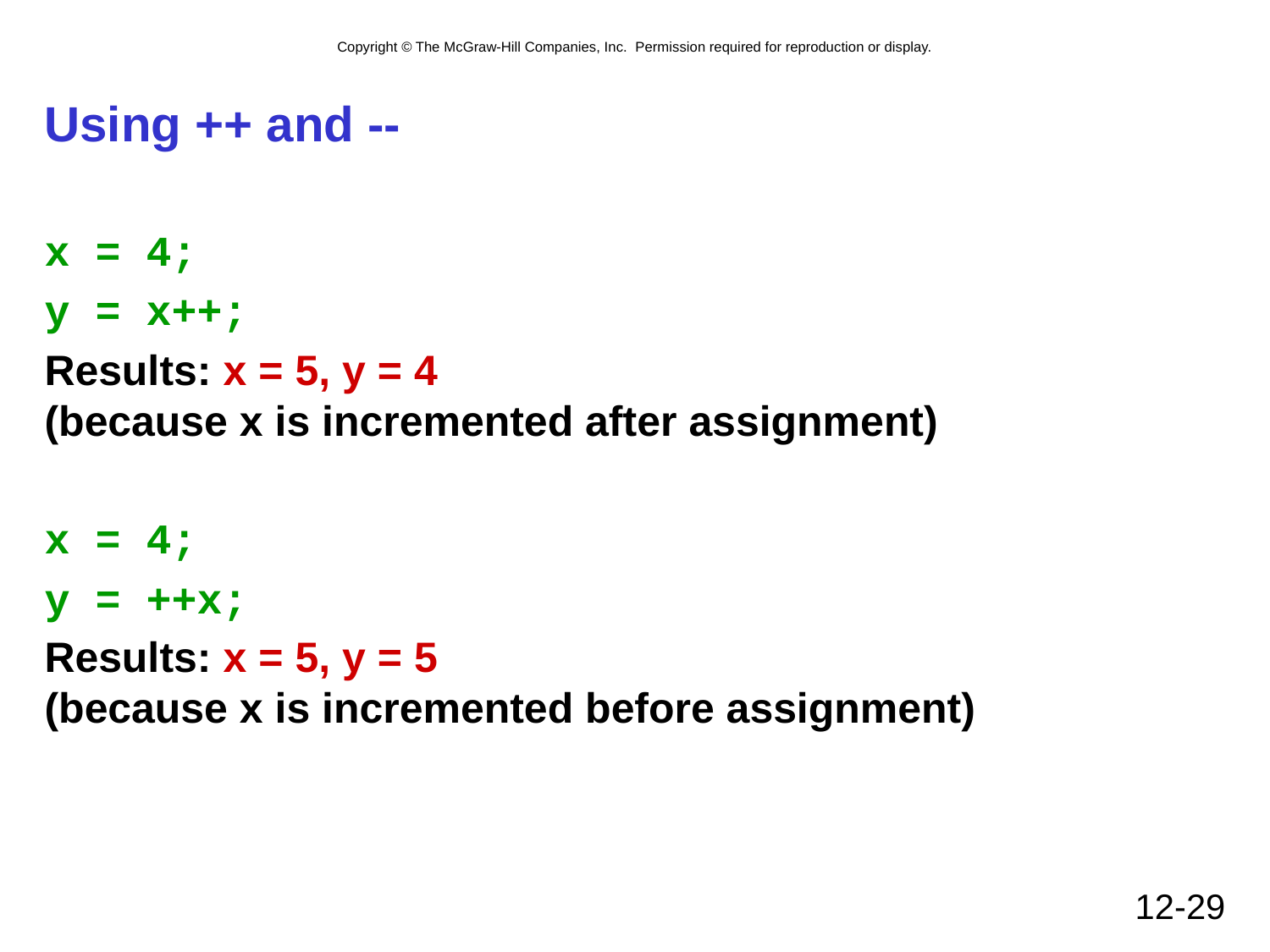

# Using ++ and --

x = 4;
y = x++;
Results: x = 5, y = 4
(because x is incremented after assignment)

x = 4;
y = ++x;
Results: x = 5, y = 5
(because x is incremented before assignment)
12-29